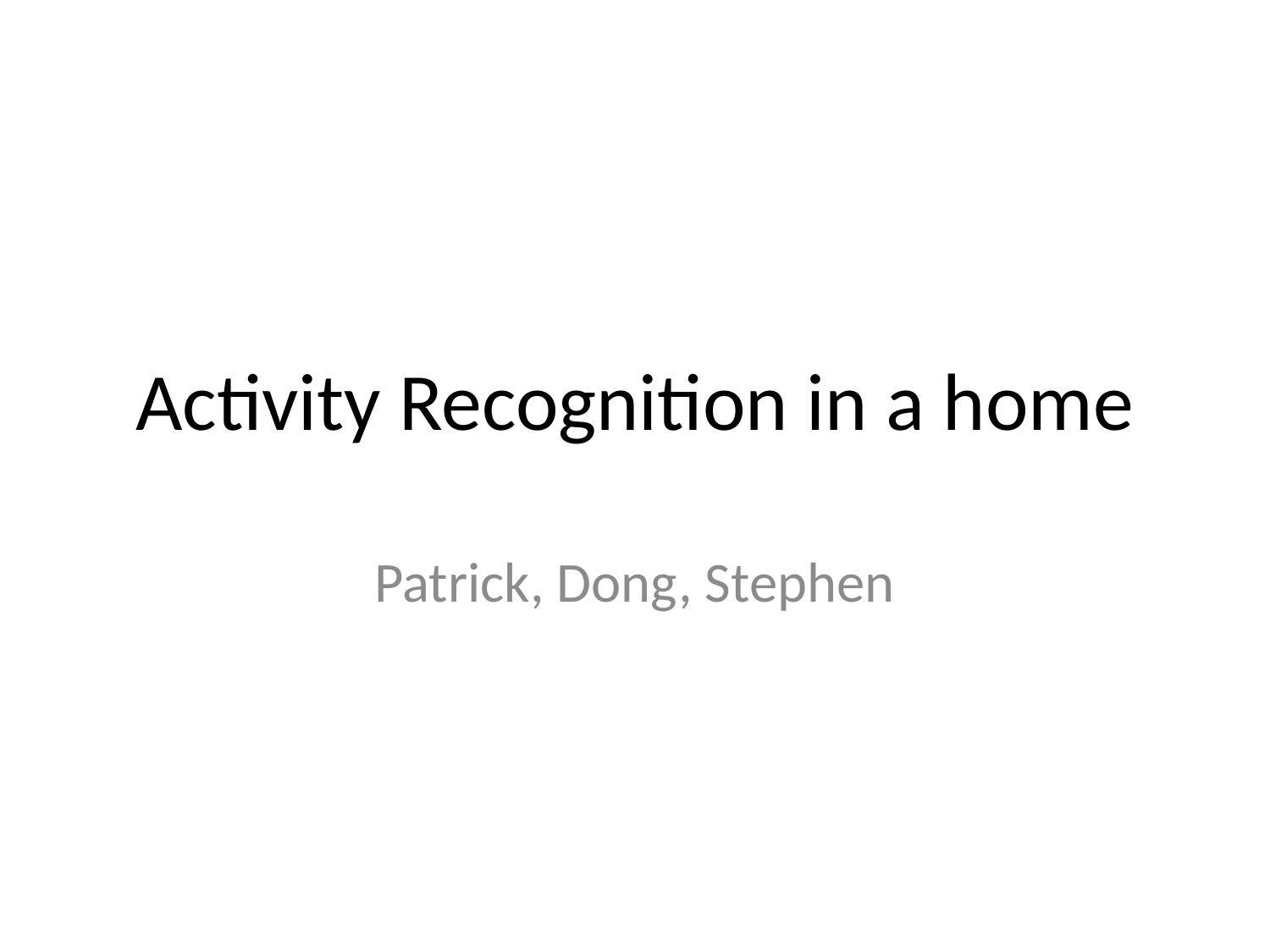

Activity Recognition in a home
Patrick, Dong, Stephen